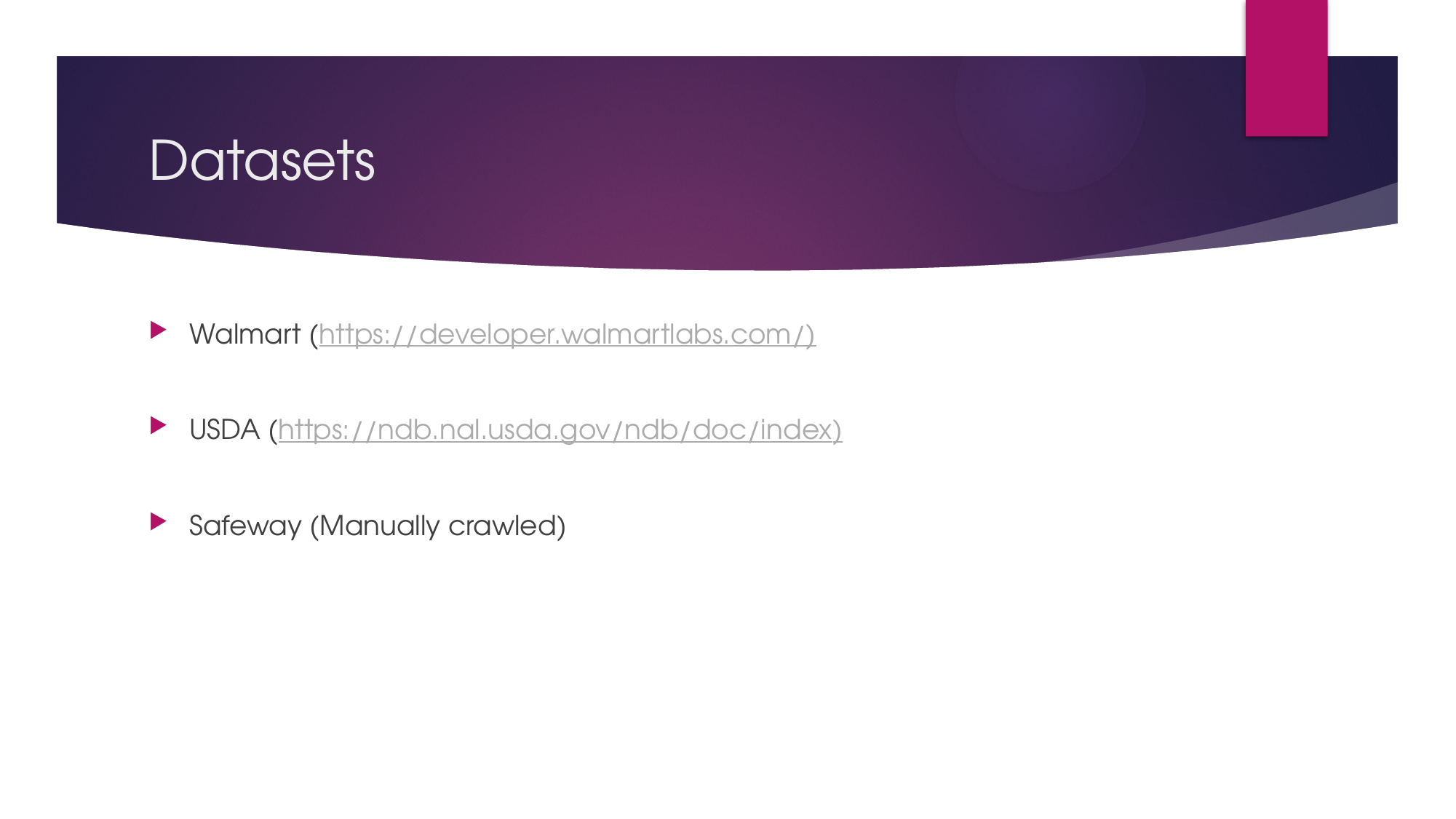

# Datasets
Walmart (https://developer.walmartlabs.com/)

USDA (https://ndb.nal.usda.gov/ndb/doc/index)

Safeway (Manually crawled)